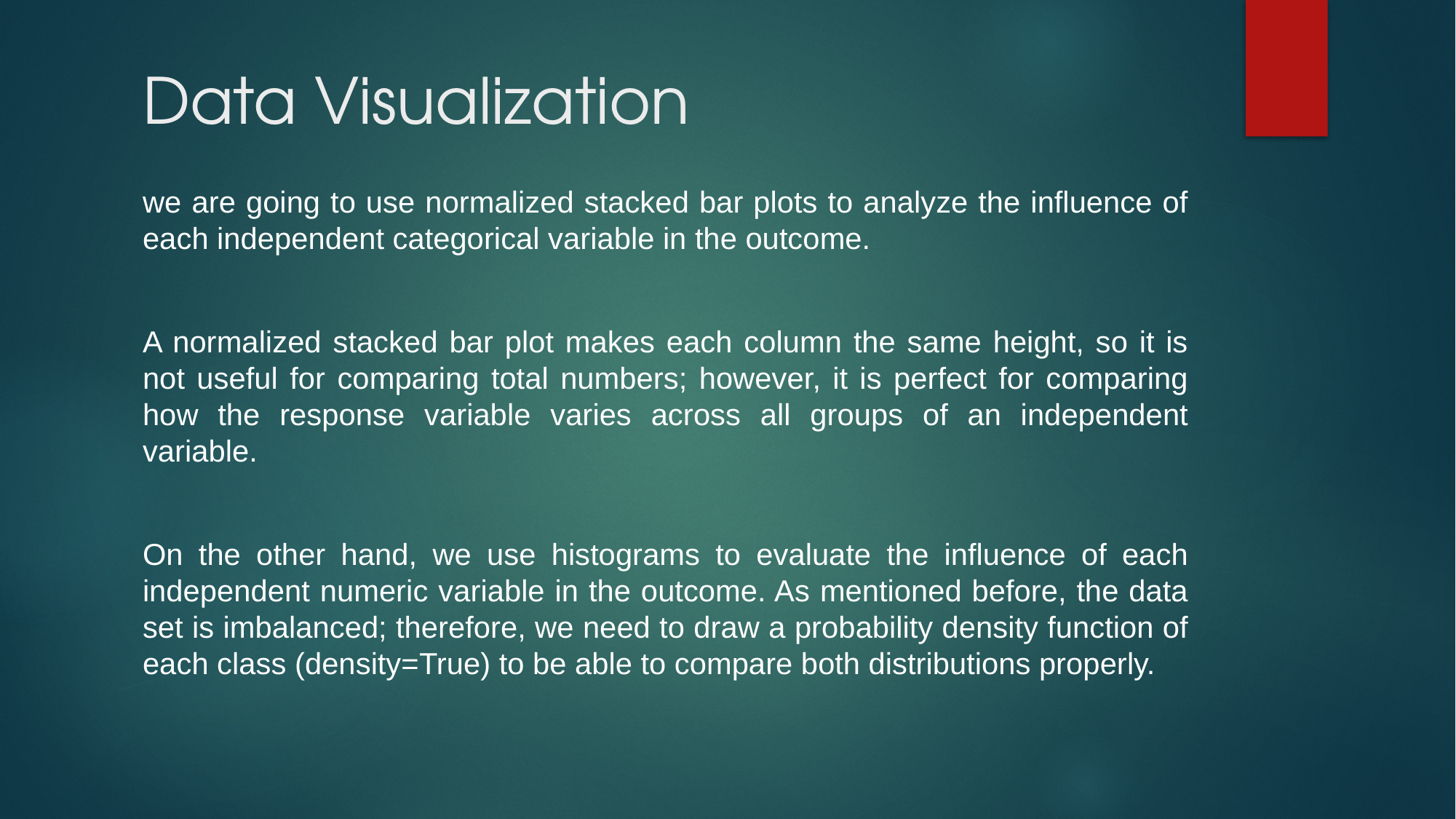

# Data Visualization
we are going to use normalized stacked bar plots to analyze the influence of each independent categorical variable in the outcome.

A normalized stacked bar plot makes each column the same height, so it is not useful for comparing total numbers; however, it is perfect for comparing how the response variable varies across all groups of an independent variable.

On the other hand, we use histograms to evaluate the influence of each independent numeric variable in the outcome. As mentioned before, the data set is imbalanced; therefore, we need to draw a probability density function of each class (density=True) to be able to compare both distributions properly.